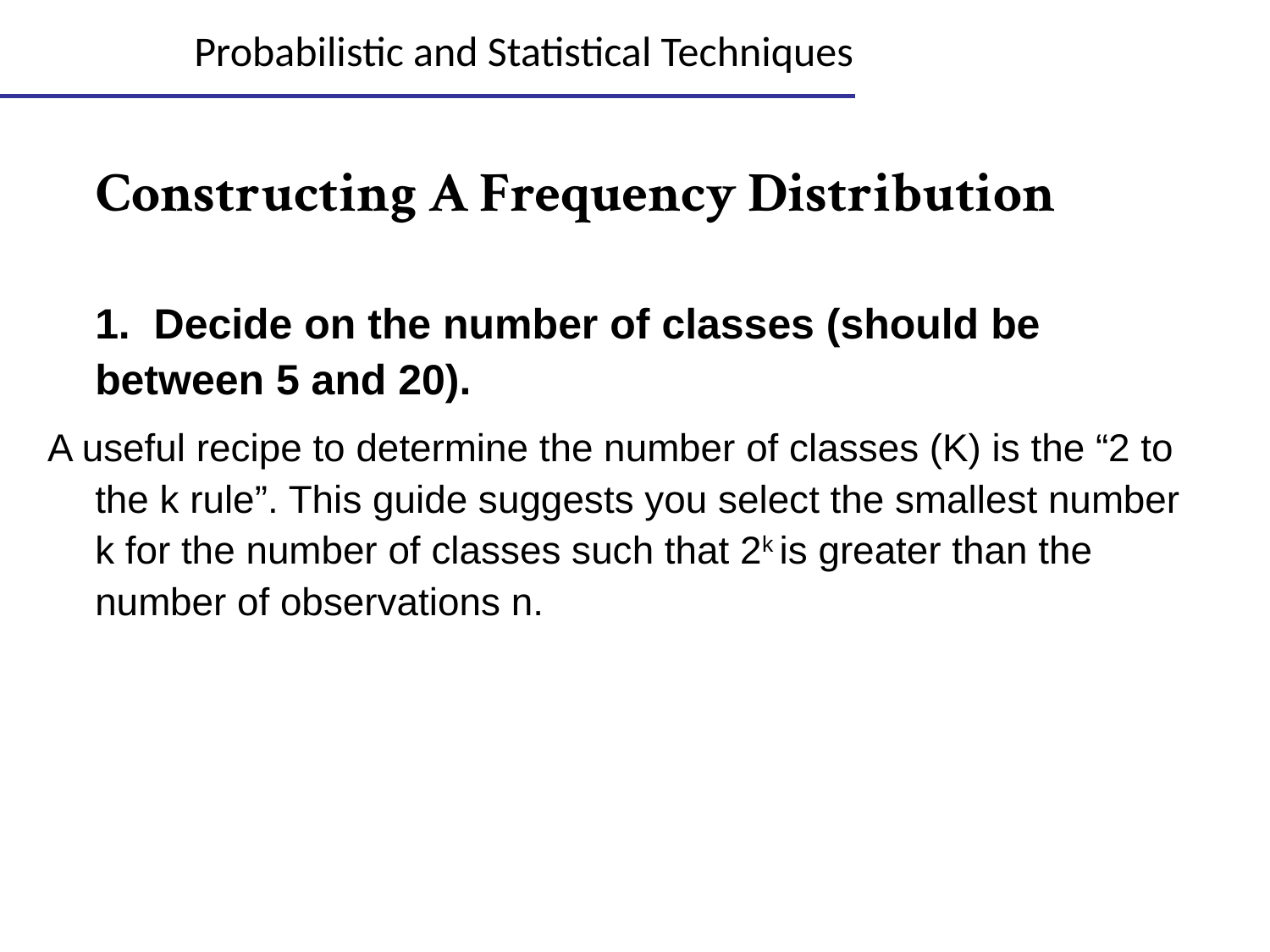

# Probabilistic and Statistical Techniques

Constructing A Frequency Distribution
	1.  Decide on the number of classes (should be between 5 and 20).
A useful recipe to determine the number of classes (K) is the “2 to the k rule”. This guide suggests you select the smallest number k for the number of classes such that 2k is greater than the number of observations n.